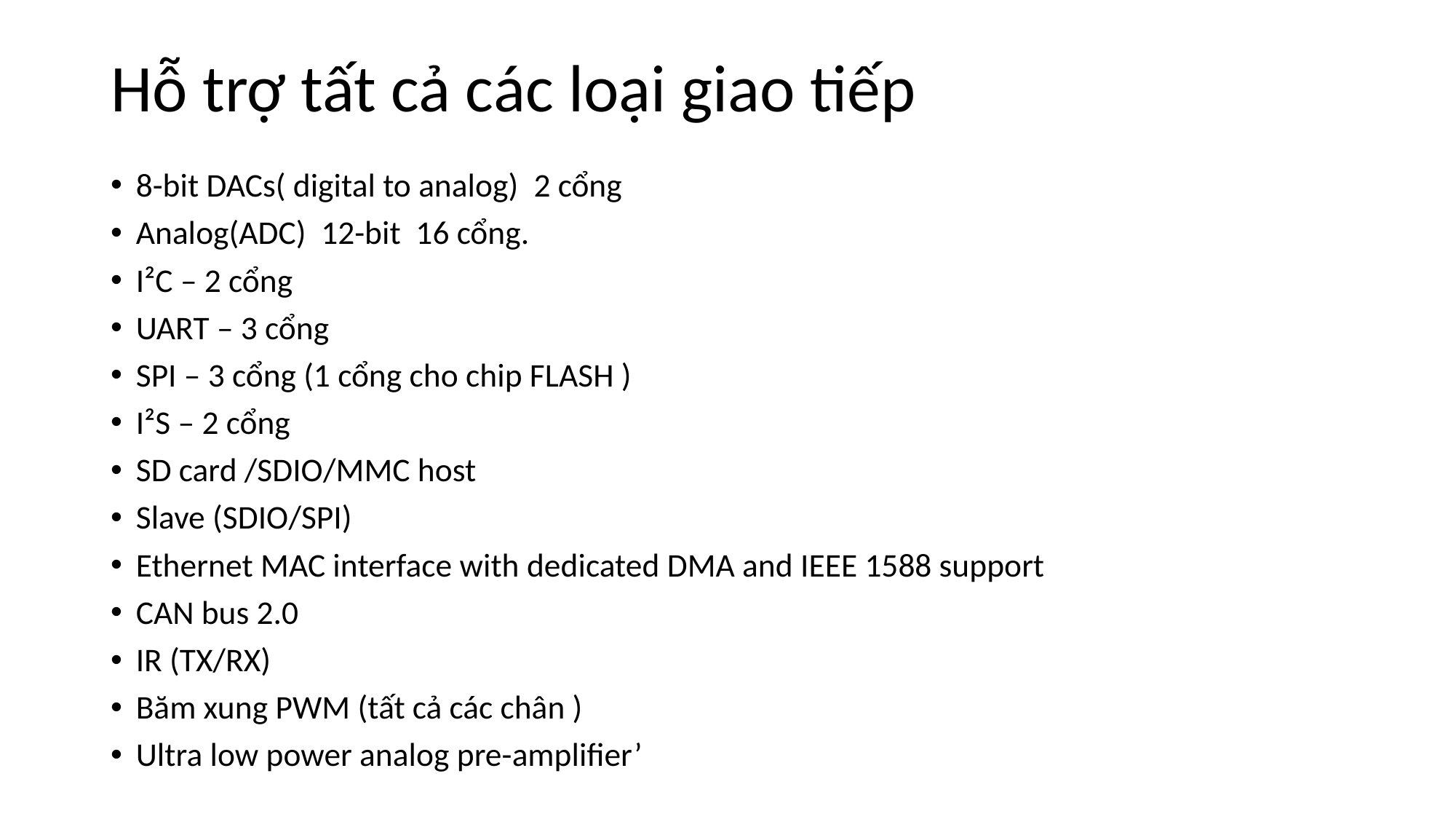

# Hỗ trợ tất cả các loại giao tiếp
8-bit DACs( digital to analog)  2 cổng
Analog(ADC)  12-bit  16 cổng.
I²C – 2 cổng
UART – 3 cổng
SPI – 3 cổng (1 cổng cho chip FLASH )
I²S – 2 cổng
SD card /SDIO/MMC host
Slave (SDIO/SPI)
Ethernet MAC interface with dedicated DMA and IEEE 1588 support
CAN bus 2.0
IR (TX/RX)
Băm xung PWM (tất cả các chân )
Ultra low power analog pre-amplifier’